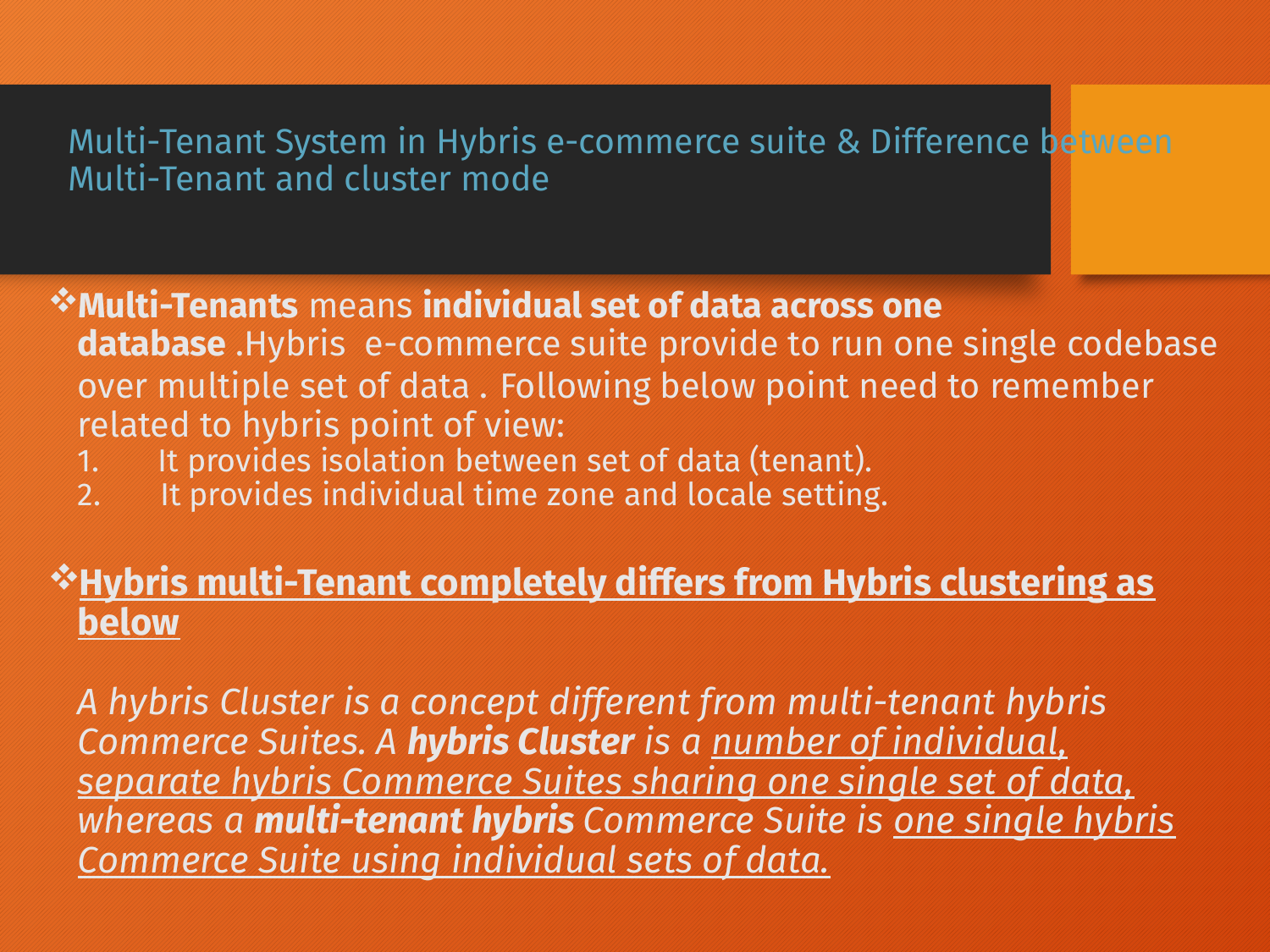

# Multi-Tenant System in Hybris e-commerce suite & Difference between Multi-Tenant and cluster mode

Multi-Tenants means individual set of data across one database .Hybris  e-commerce suite provide to run one single codebase over multiple set of data . Following below point need to remember related to hybris point of view:
1.       It provides isolation between set of data (tenant).
2.       It provides individual time zone and locale setting.
Hybris multi-Tenant completely differs from Hybris clustering as below
A hybris Cluster is a concept different from multi-tenant hybris Commerce Suites. A hybris Cluster is a number of individual, separate hybris Commerce Suites sharing one single set of data, whereas a multi-tenant hybris Commerce Suite is one single hybris Commerce Suite using individual sets of data.